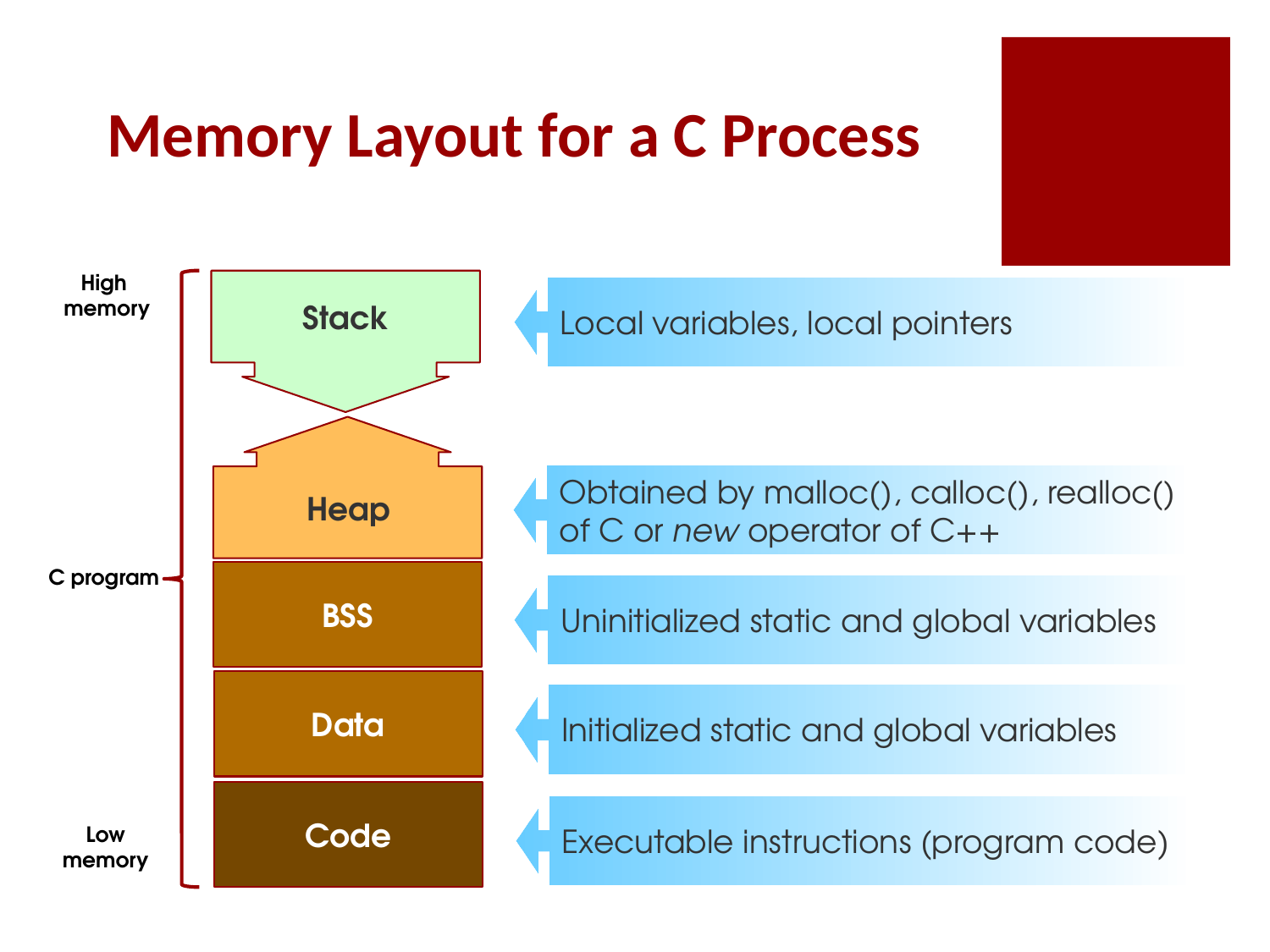

# Memory Layout for a C Process
High
memory

Stack
Local variables, local pointers

Obtained by malloc(), calloc(), realloc() of C or new operator of C++
Heap
C program
BSS
Uninitialized static and global variables
Data
Initialized static and global variables
Code
Executable instructions (program code)
Low
memory